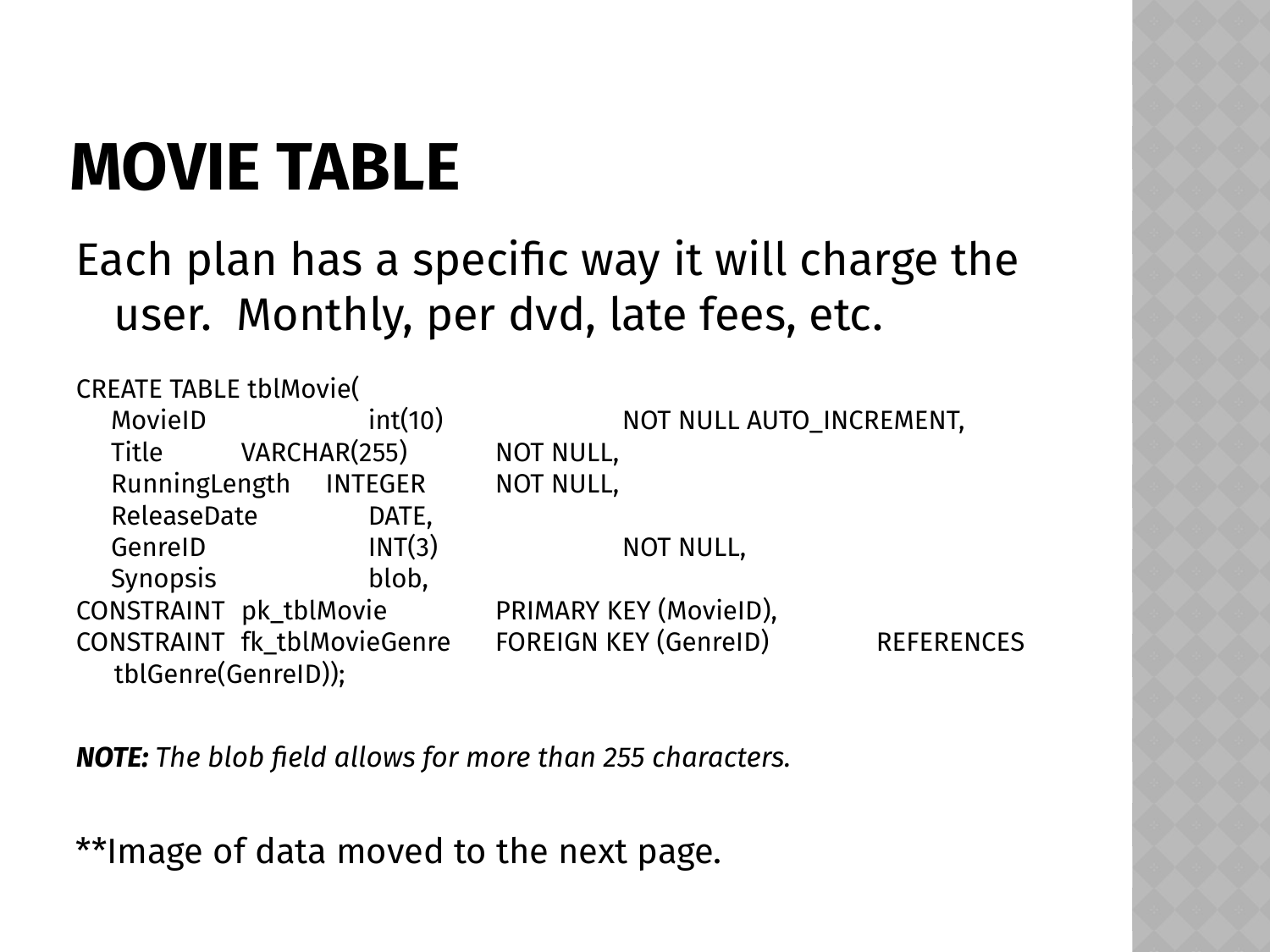

# Movie Table
Each plan has a specific way it will charge the user.  Monthly, per dvd, late fees, etc.

CREATE TABLE tblMovie(
     MovieID     	int(10) 		NOT NULL AUTO_INCREMENT,
     Title          	VARCHAR(255)     	NOT NULL,
     RunningLength     INTEGER     	NOT NULL,
     ReleaseDate     	DATE,
     GenreID     	INT(3) 		NOT NULL,
     Synopsis     	blob,
CONSTRAINT 	pk_tblMovie 	PRIMARY KEY (MovieID),
CONSTRAINT 	fk_tblMovieGenre 	FOREIGN KEY (GenreID) 	REFERENCES tblGenre(GenreID));

NOTE: The blob field allows for more than 255 characters.

**Image of data moved to the next page.